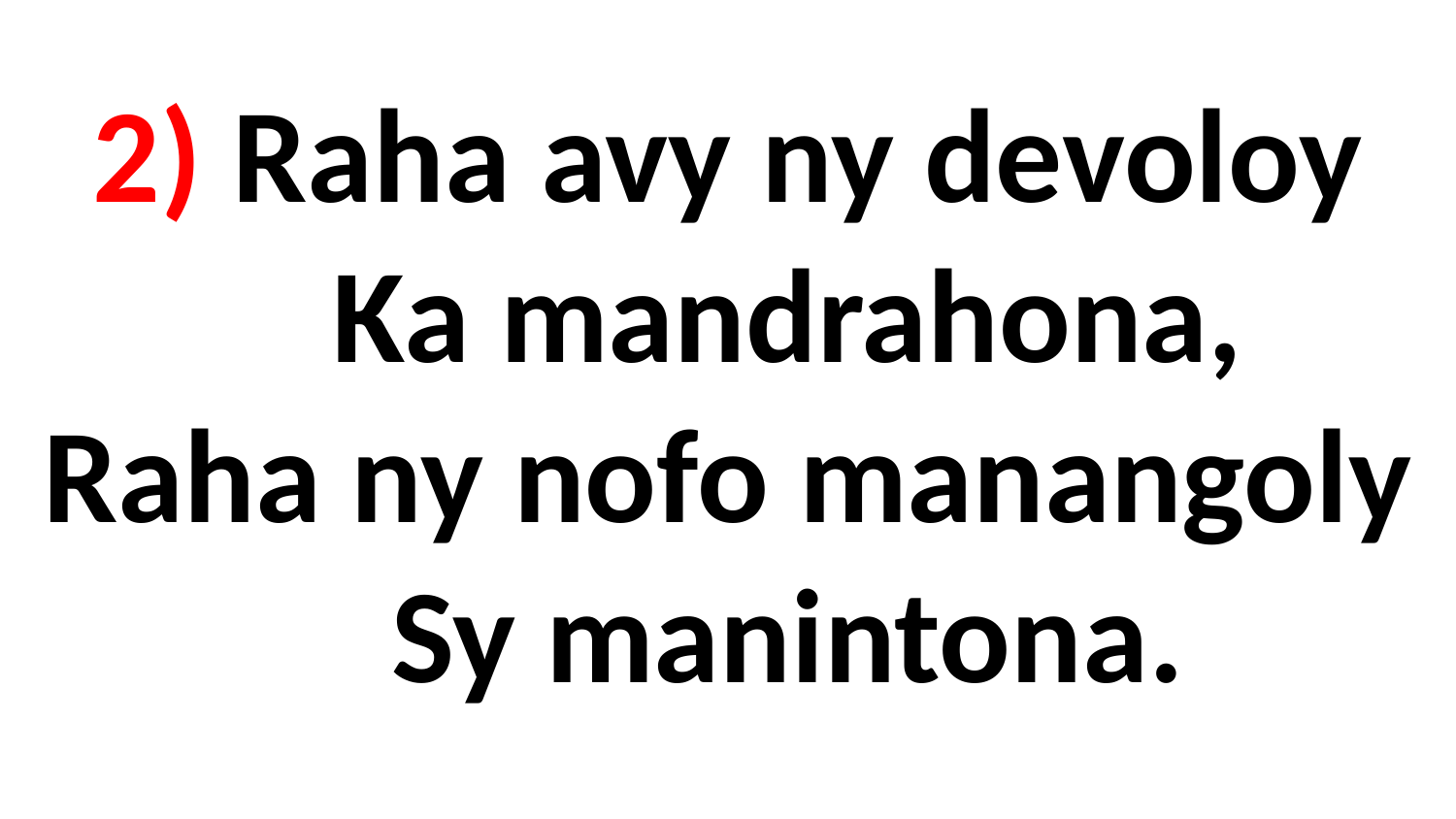

# 2) Raha avy ny devoloy Ka mandrahona, Raha ny nofo manangoly Sy manintona.